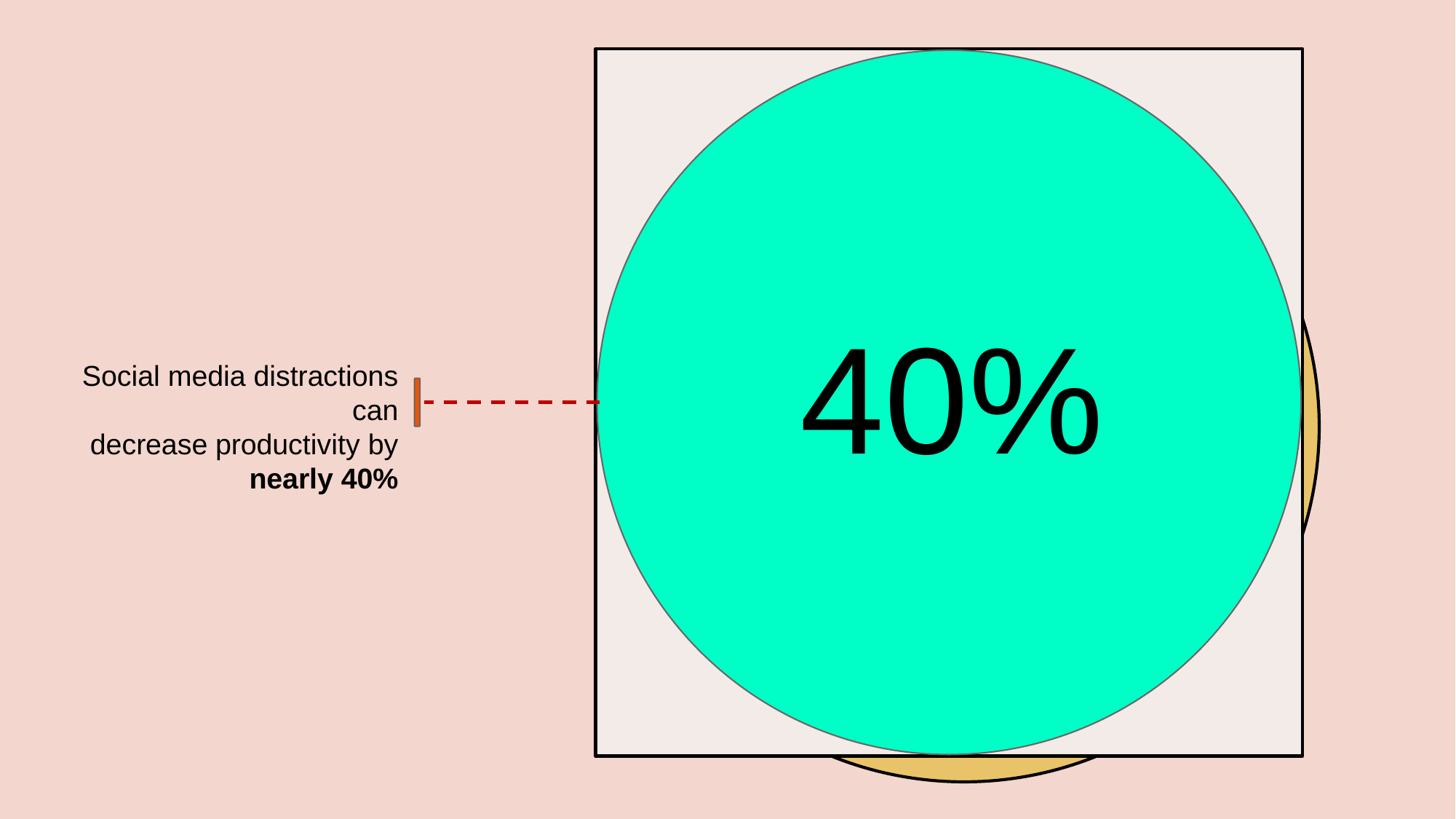

#
40%
Social media distractions can
decrease productivity by
nearly 40%